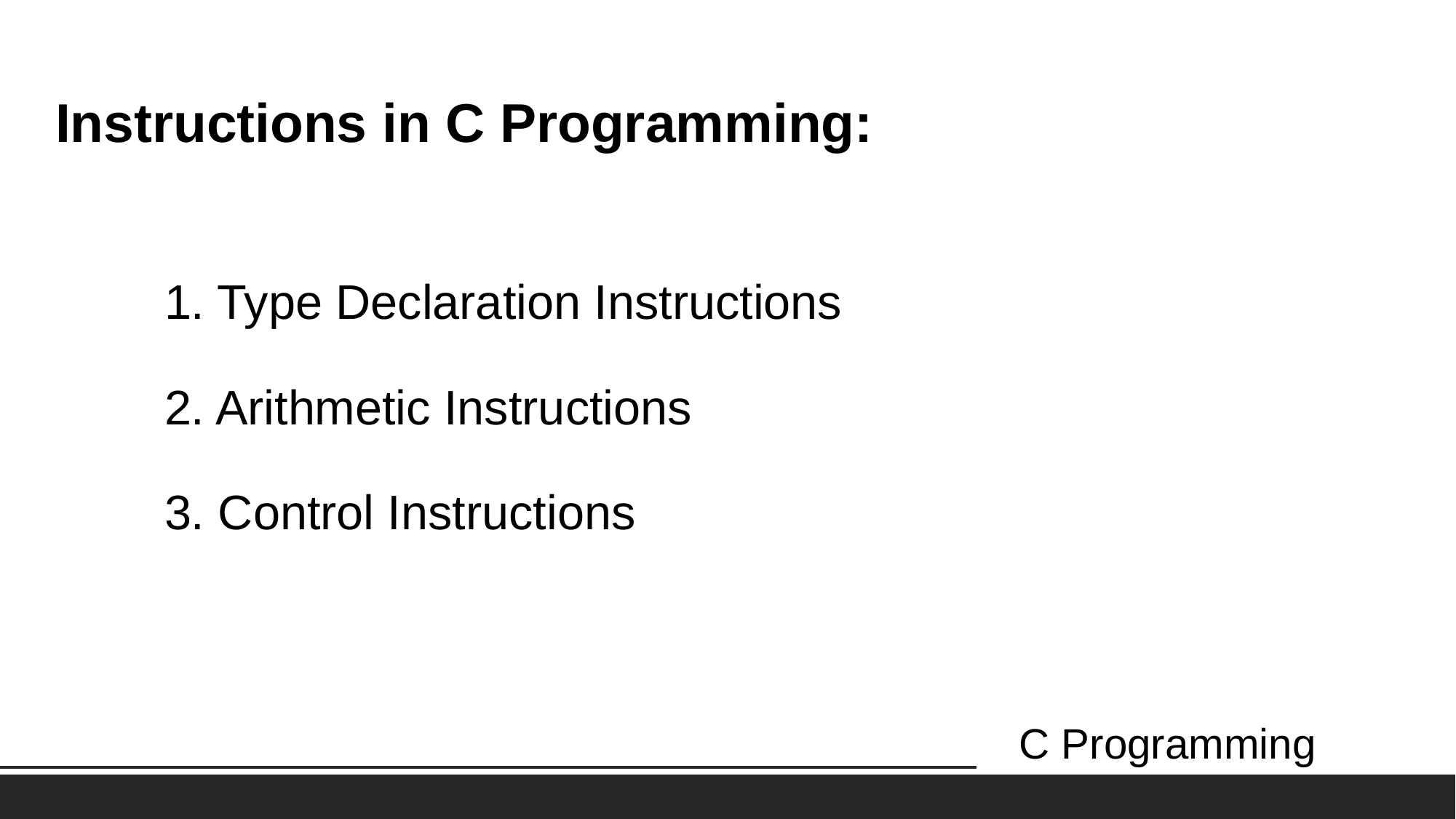

# Instructions in C Programming: 1. Type Declaration Instructions 2. Arithmetic Instructions 3. Control Instructions